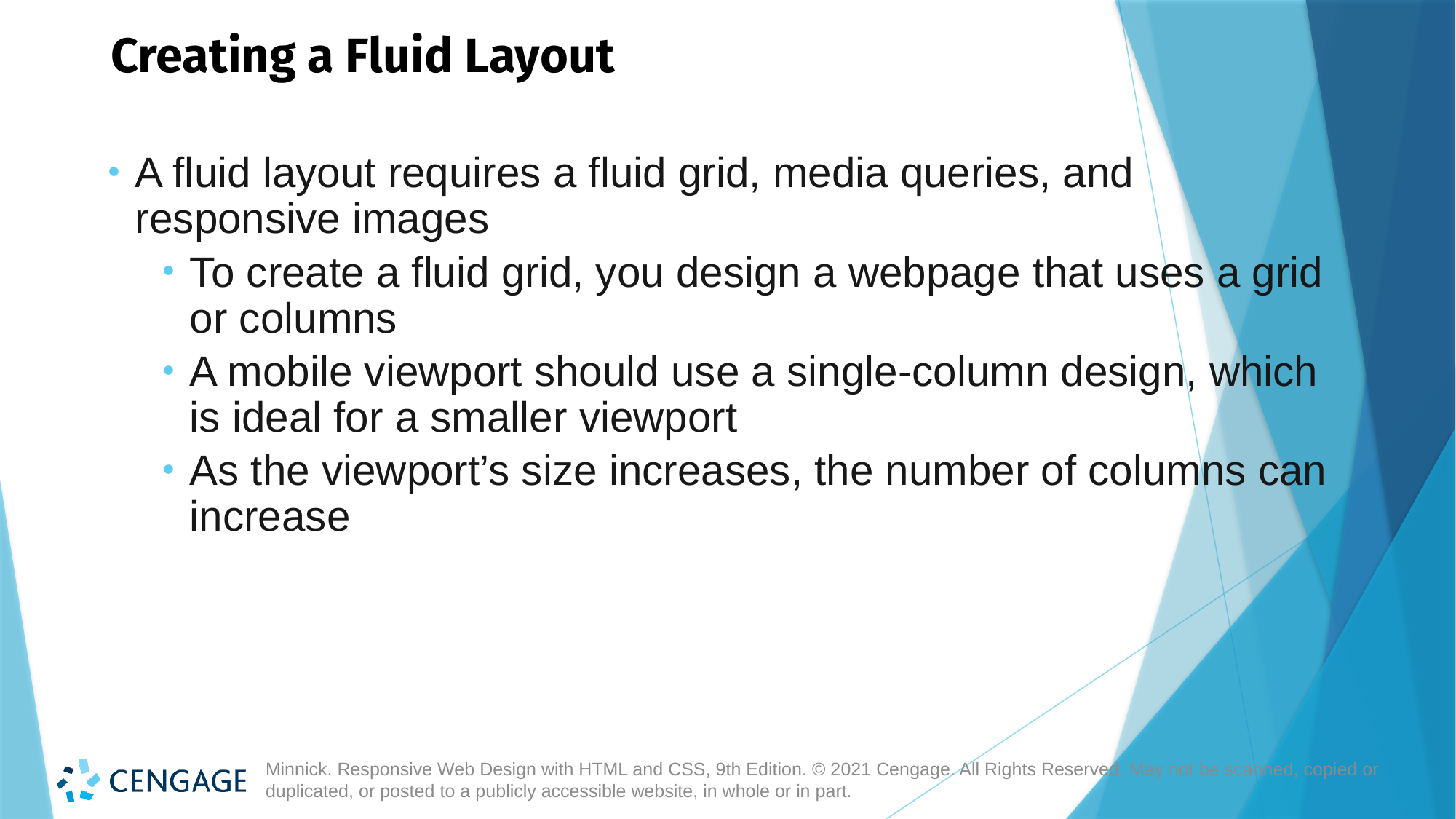

# Creating a Fluid Layout
A fluid layout requires a fluid grid, media queries, and responsive images
To create a fluid grid, you design a webpage that uses a grid or columns
A mobile viewport should use a single-column design, which is ideal for a smaller viewport
As the viewport’s size increases, the number of columns can increase
Minnick. Responsive Web Design with HTML and CSS, 9th Edition. © 2021 Cengage. All Rights Reserved. May not be scanned, copied or duplicated, or posted to a publicly accessible website, in whole or in part.